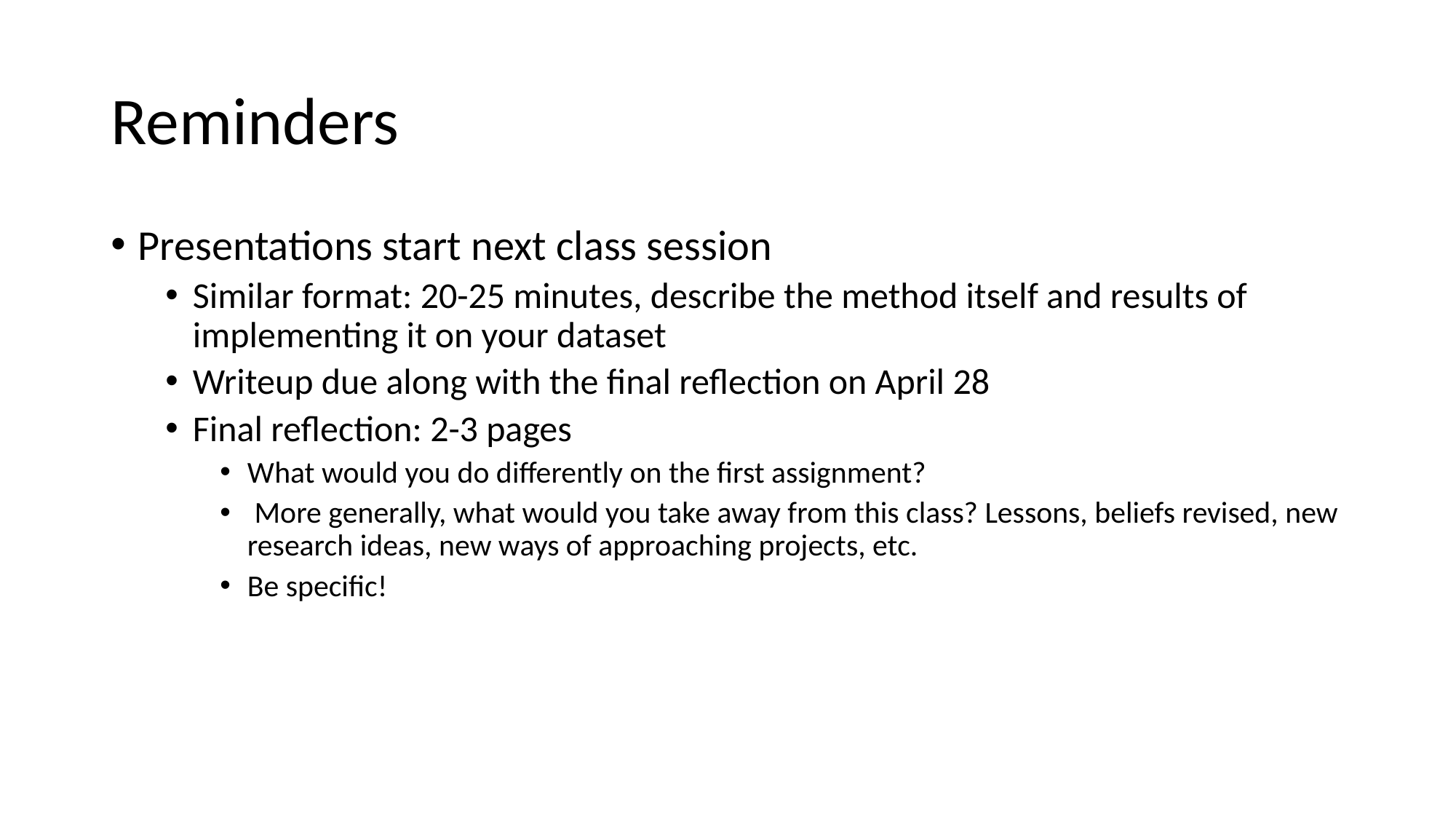

# Reminders
Presentations start next class session
Similar format: 20-25 minutes, describe the method itself and results of implementing it on your dataset
Writeup due along with the final reflection on April 28
Final reflection: 2-3 pages
What would you do differently on the first assignment?
 More generally, what would you take away from this class? Lessons, beliefs revised, new research ideas, new ways of approaching projects, etc.
Be specific!